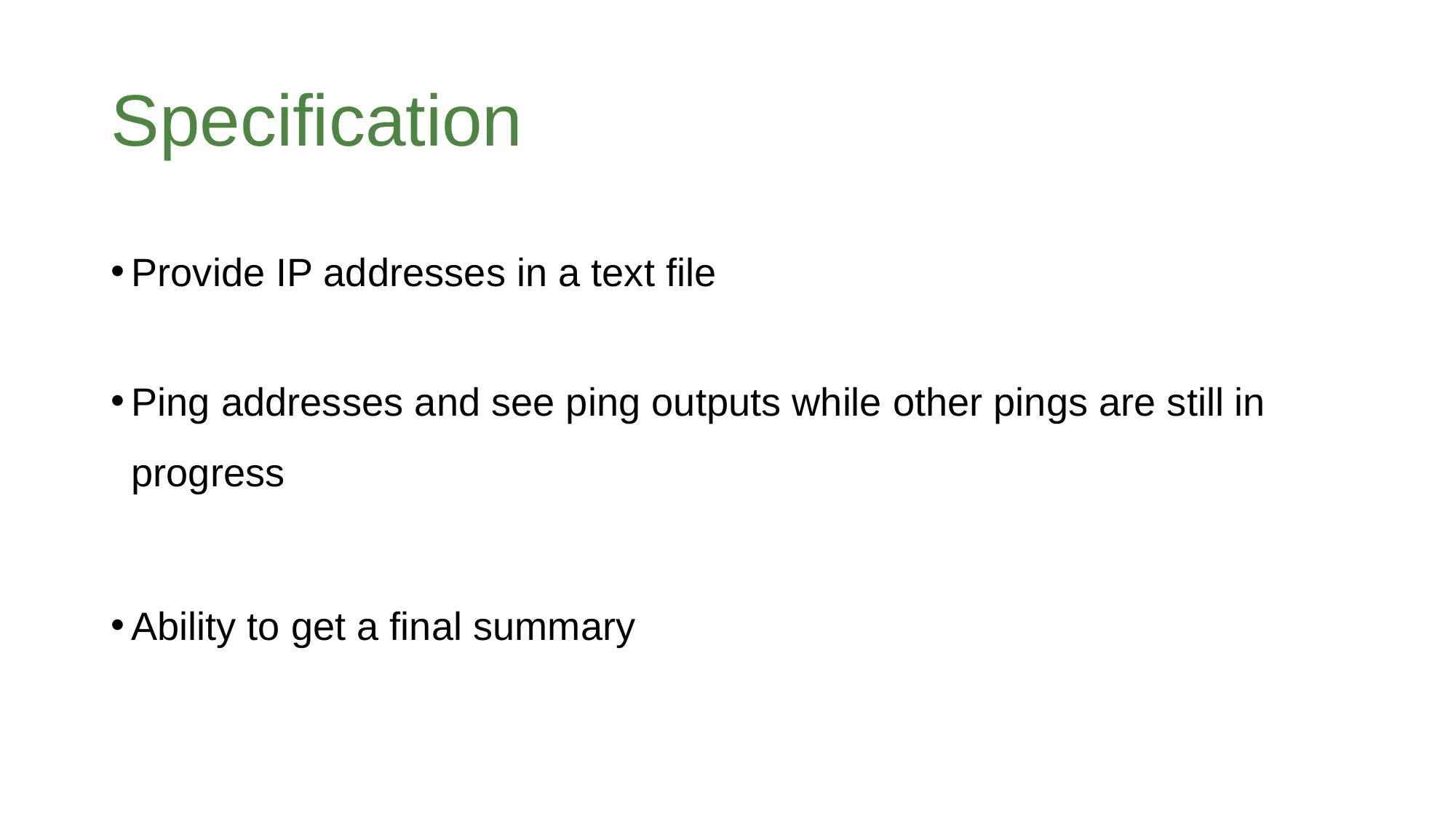

# Specification
Provide IP addresses in a text file
Ping addresses and see ping outputs while other pings are still in
progress
Ability to get a final summary